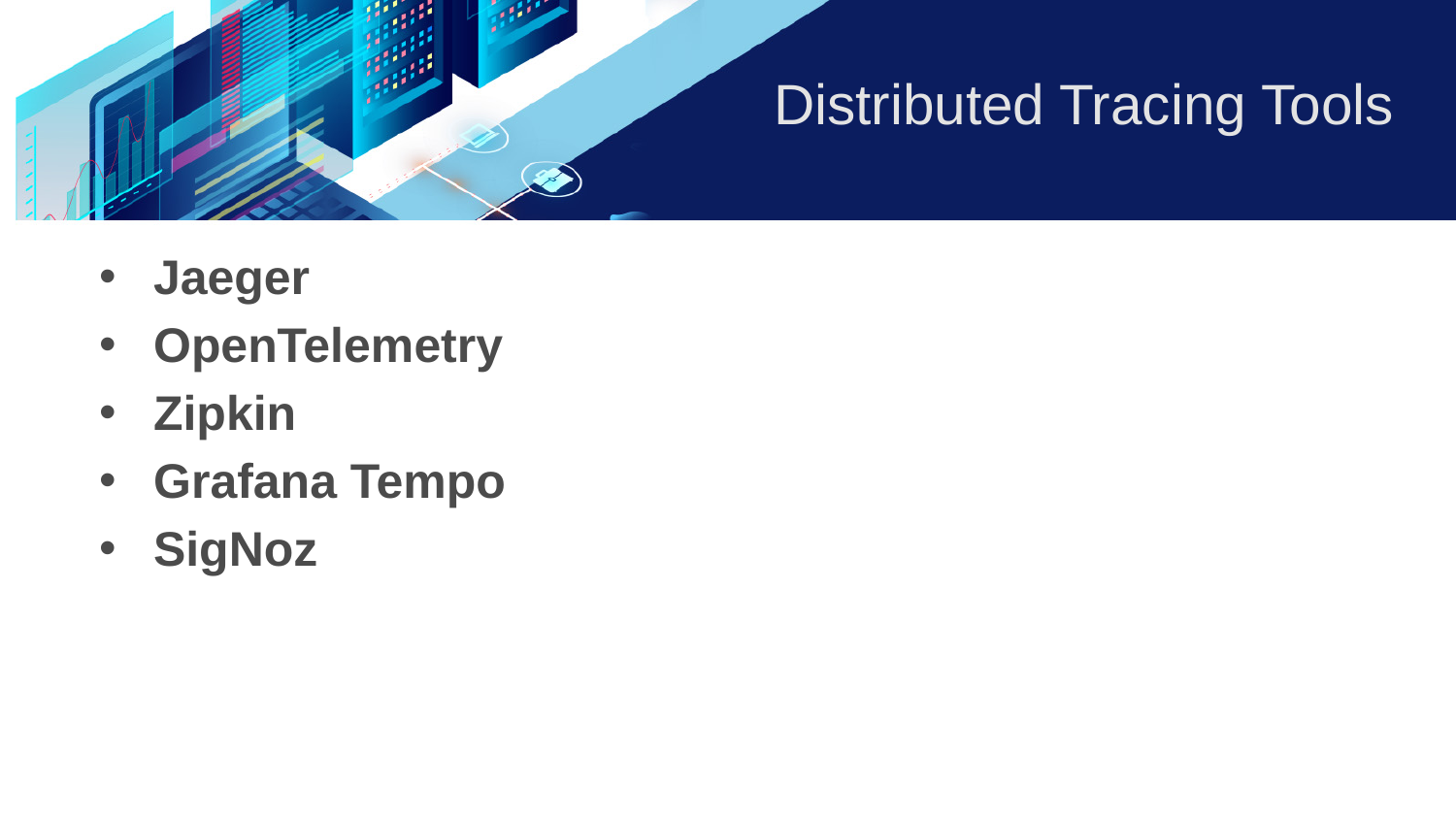

# Distributed Tracing Tools
Jaeger
OpenTelemetry
Zipkin
Grafana Tempo
SigNoz